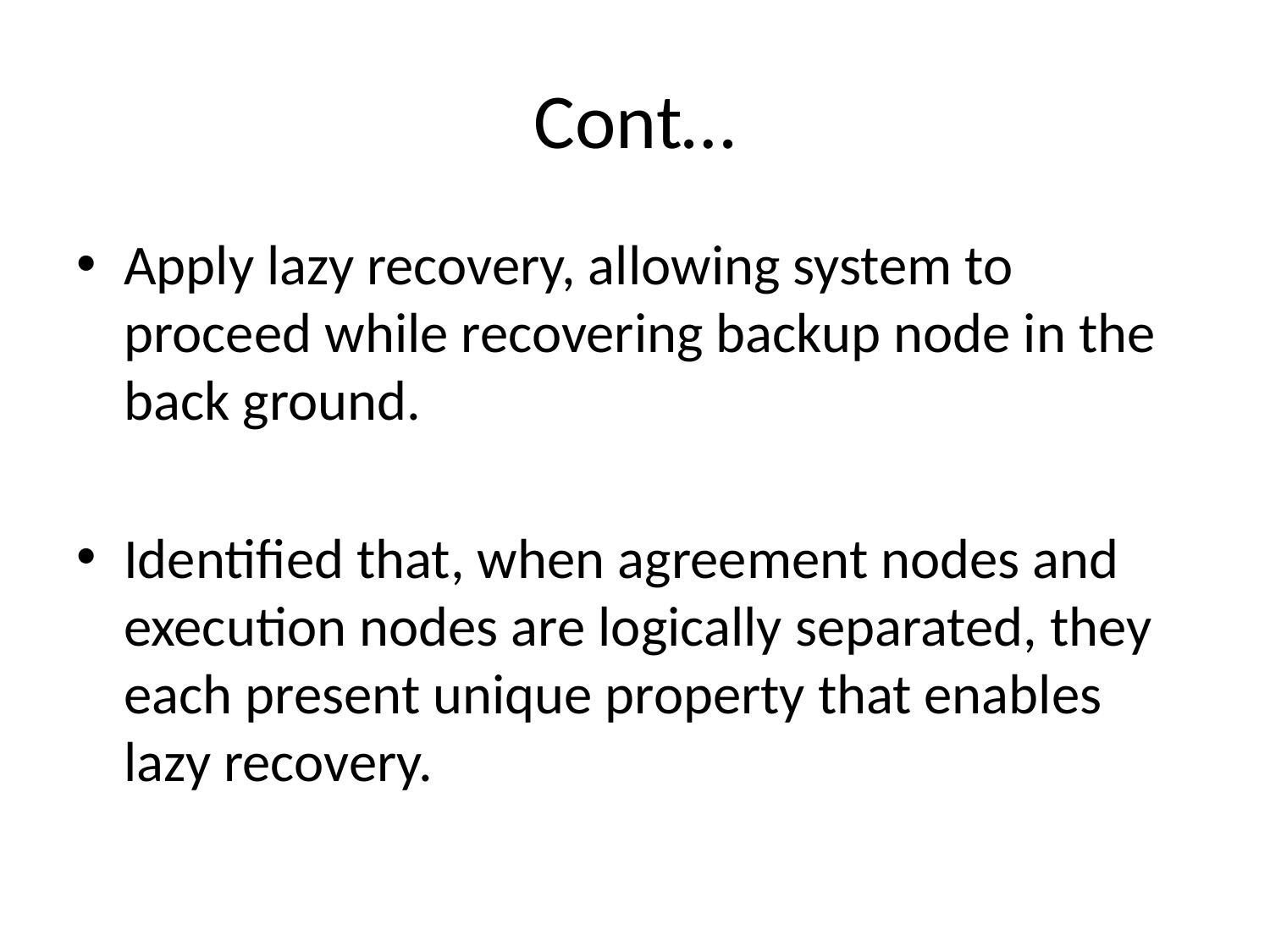

# Cont…
Apply lazy recovery, allowing system to proceed while recovering backup node in the back ground.

Identified that, when agreement nodes and execution nodes are logically separated, they each present unique property that enables lazy recovery.